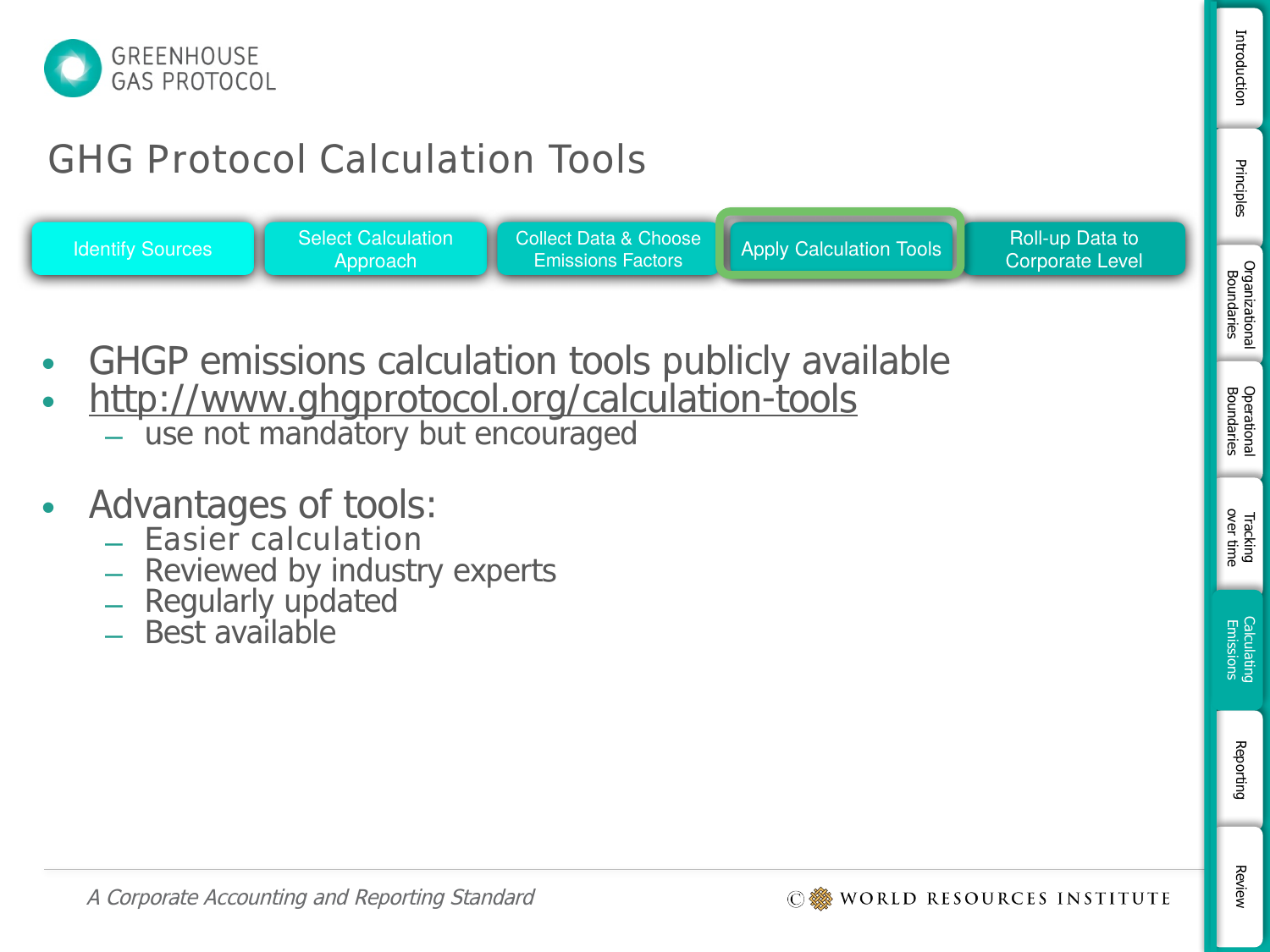

# GHG Protocol Calculation Tools

Identify Sources
Select Calculation Approach
Collect Data & Choose Emissions Factors
Apply Calculation Tools
Roll-up Data to Corporate Level
GHGP emissions calculation tools publicly available
http://www.ghgprotocol.org/calculation-tools
use not mandatory but encouraged

Advantages of tools:
Easier calculation
Reviewed by industry experts
Regularly updated
Best available